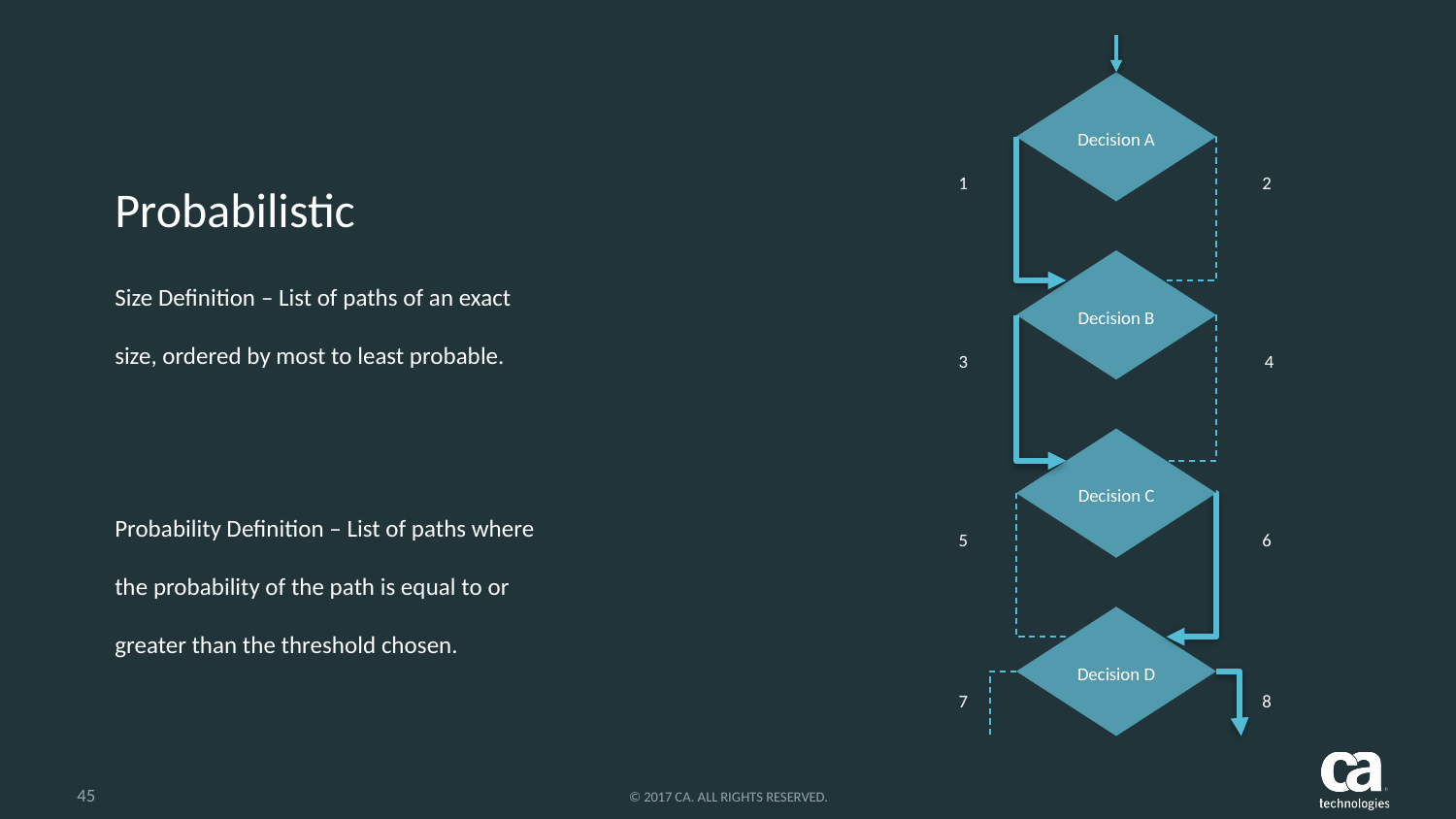

Decision A
1
2
# Probabilistic
Size Definition – List of paths of an exact size, ordered by most to least probable.

Probability Definition – List of paths where the probability of the path is equal to or greater than the threshold chosen.
Decision B
3
4
Decision C
5
6
Decision D
8
7